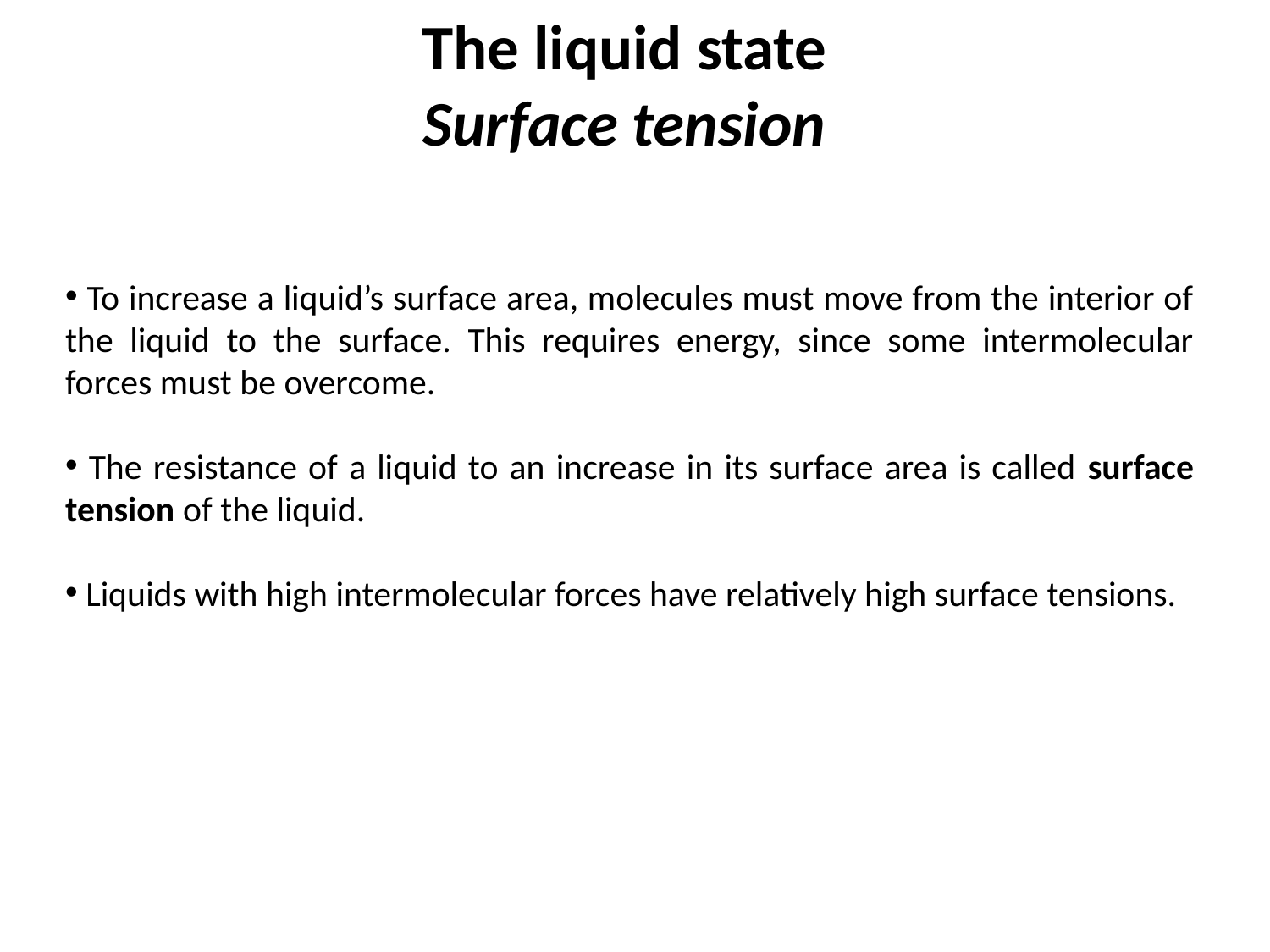

The liquid state
Surface tension
 To increase a liquid’s surface area, molecules must move from the interior of the liquid to the surface. This requires energy, since some intermolecular forces must be overcome.

 The resistance of a liquid to an increase in its surface area is called surface tension of the liquid.

 Liquids with high intermolecular forces have relatively high surface tensions.